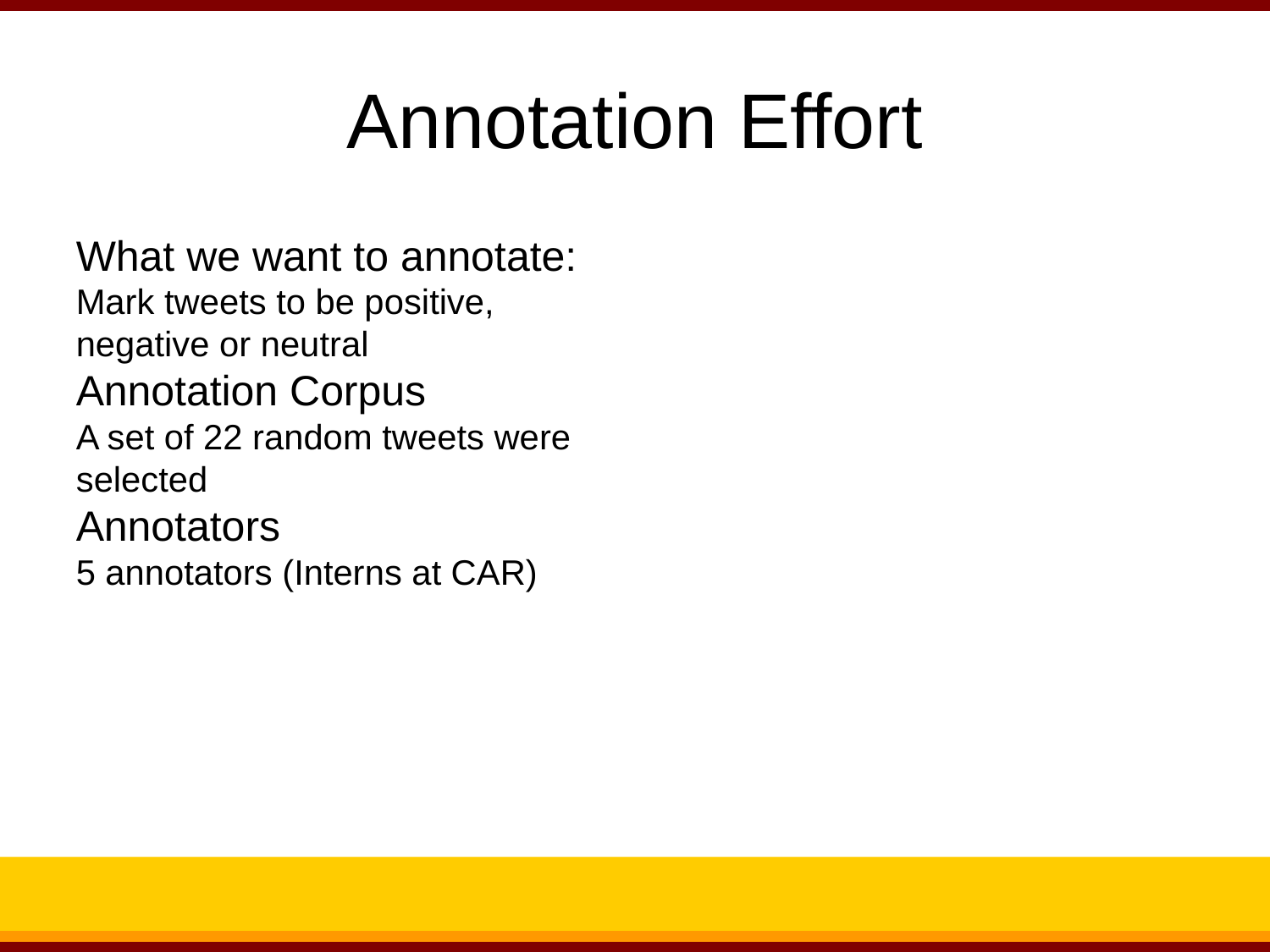

Annotation Effort
What we want to annotate:
Mark tweets to be positive, negative or neutral
Annotation Corpus
A set of 22 random tweets were selected
Annotators
5 annotators (Interns at CAR)